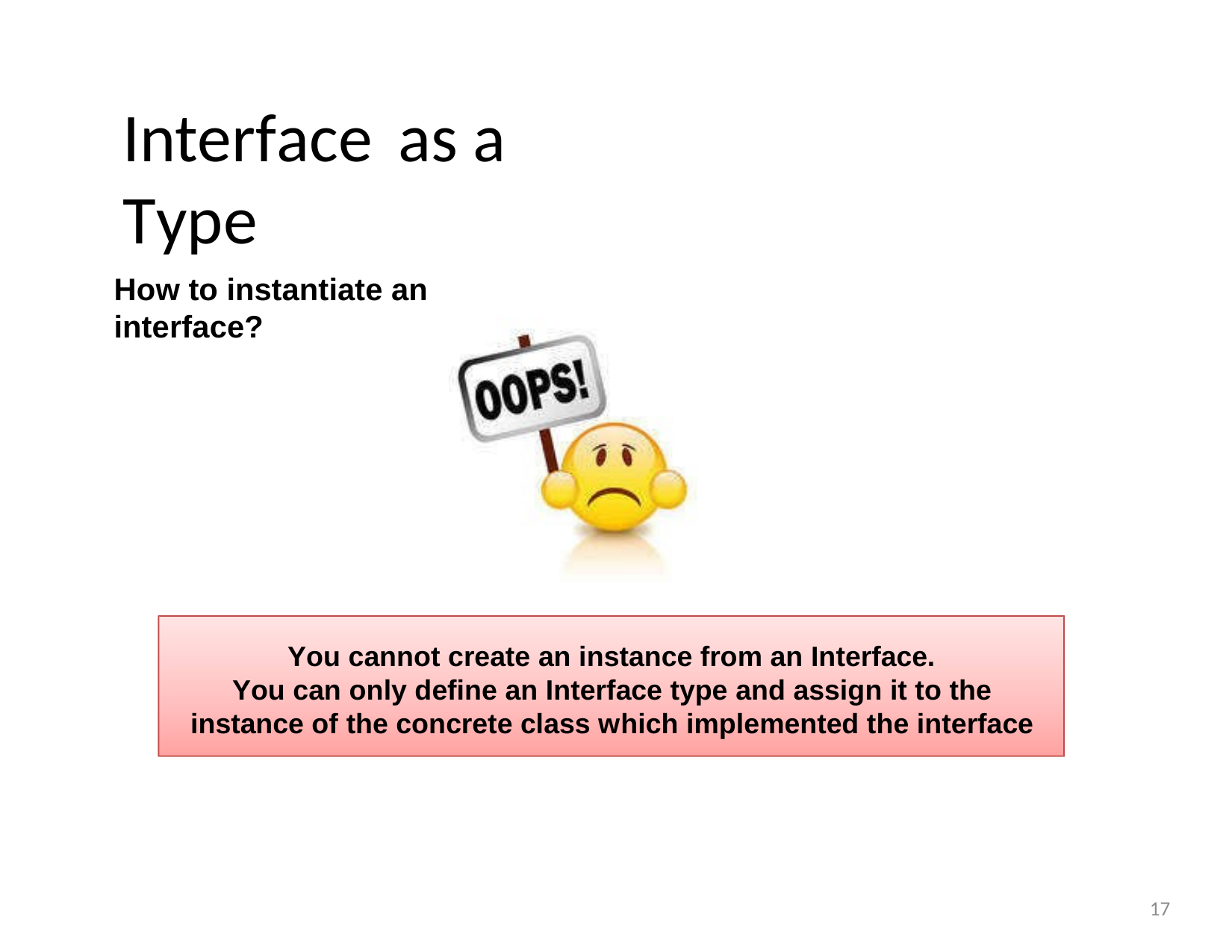

Interface	as a	Type
How to instantiate an interface?

You cannot create an instance from an Interface.
You can only define an Interface type and assign it to the instance of the concrete class which implemented the interface
17